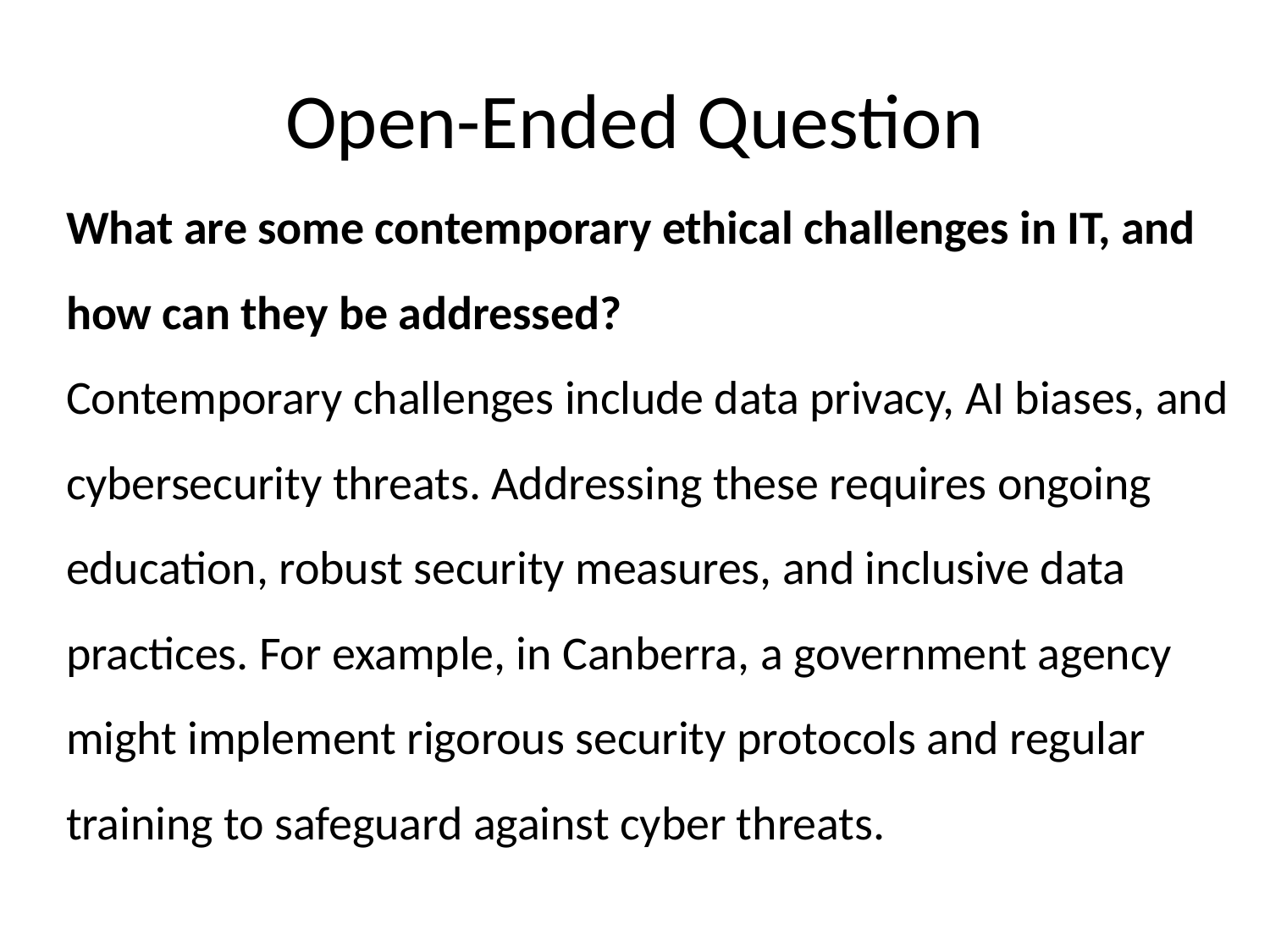

# Open-Ended Question
What are some contemporary ethical challenges in IT, and how can they be addressed?
Contemporary challenges include data privacy, AI biases, and cybersecurity threats. Addressing these requires ongoing education, robust security measures, and inclusive data practices. For example, in Canberra, a government agency might implement rigorous security protocols and regular training to safeguard against cyber threats.